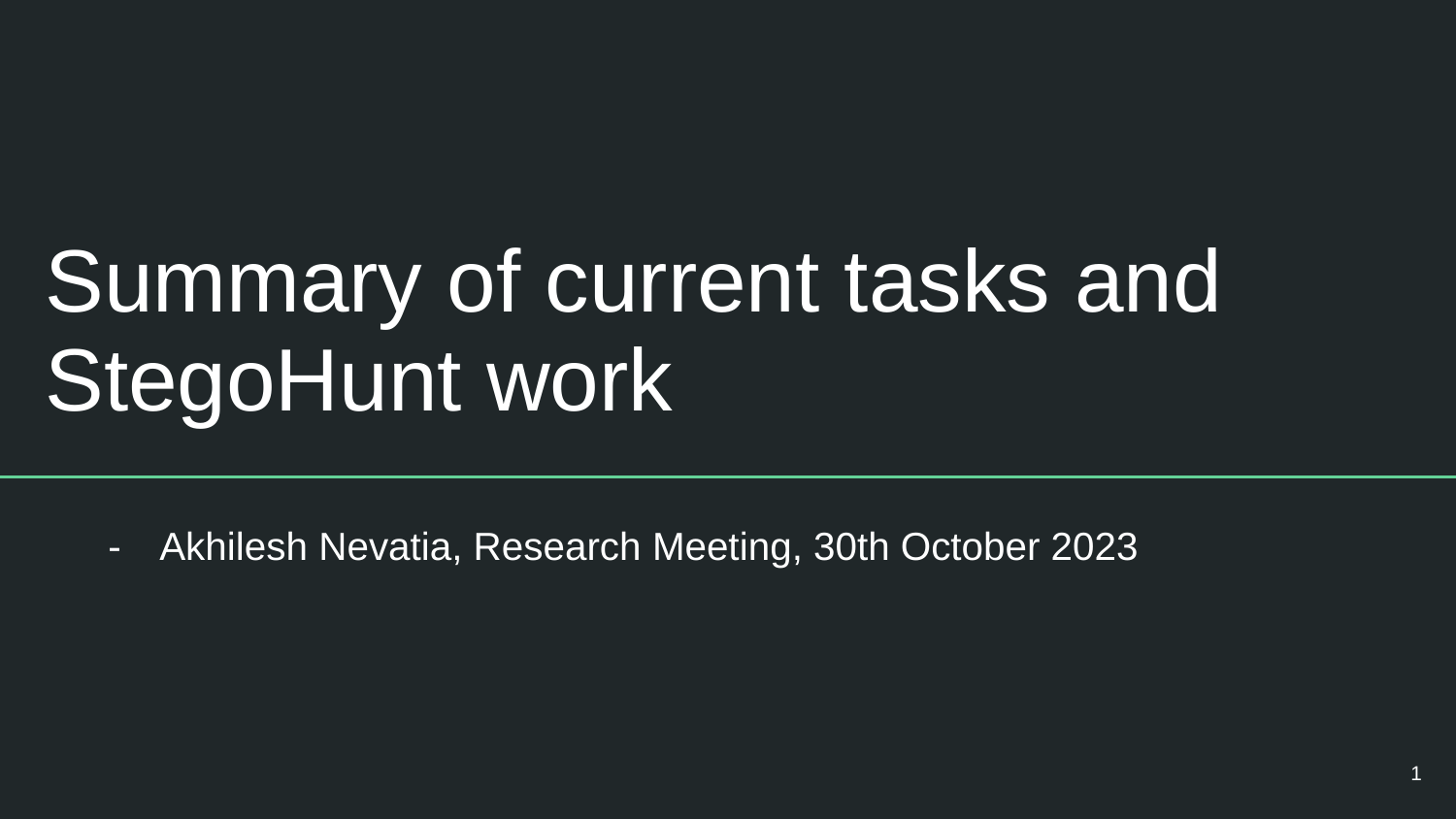

# Summary of current tasks and StegoHunt work

Akhilesh Nevatia, Research Meeting, 30th October 2023
1